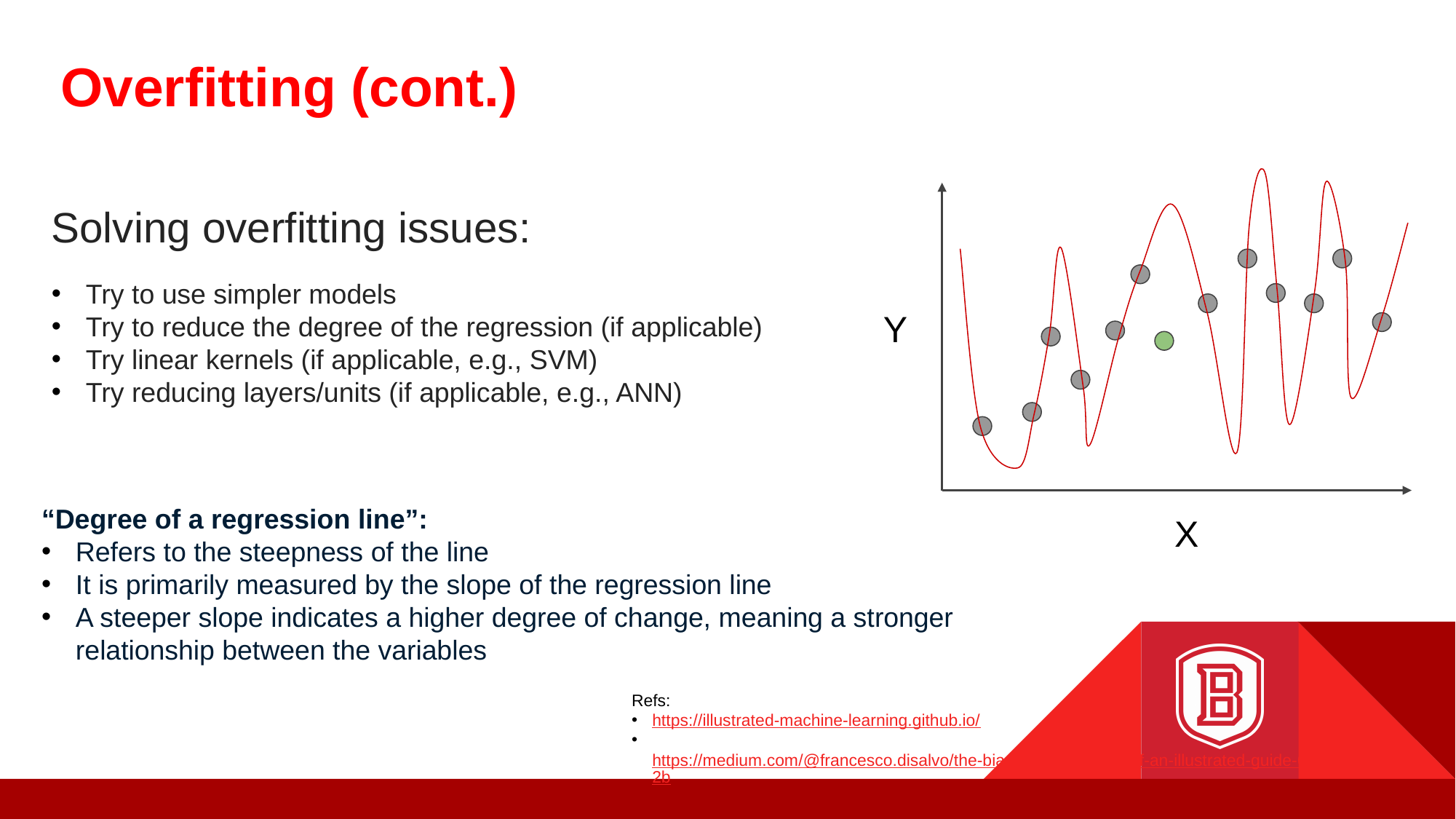

# Overfitting (cont.)

Solving overfitting issues:

Try to use simpler models
Try to reduce the degree of the regression (if applicable)
Try linear kernels (if applicable, e.g., SVM)
Try reducing layers/units (if applicable, e.g., ANN)

Y

X
“Degree of a regression line”:
Refers to the steepness of the line
It is primarily measured by the slope of the regression line
A steeper slope indicates a higher degree of change, meaning a stronger relationship between the variables
Refs:
https://illustrated-machine-learning.github.io/
 https://medium.com/@francesco.disalvo/the-bias-variance-tradeoff-an-illustrated-guide-6c79214b0c2b